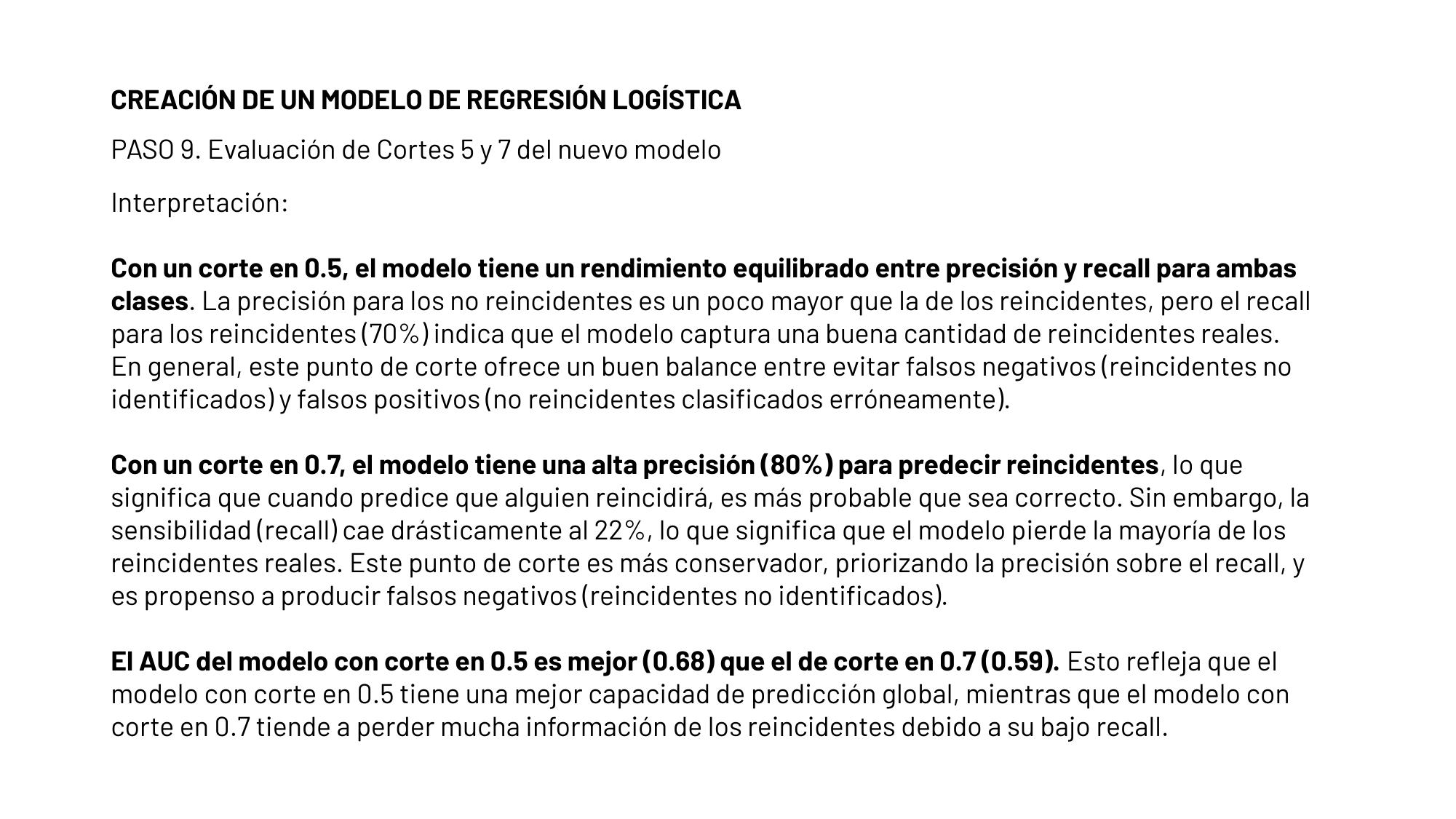

CREACIÓN DE UN MODELO DE REGRESIÓN LOGÍSTICA
PASO 9. Evaluación de Cortes 5 y 7 del nuevo modelo
Interpretación:

Con un corte en 0.5, el modelo tiene un rendimiento equilibrado entre precisión y recall para ambas clases. La precisión para los no reincidentes es un poco mayor que la de los reincidentes, pero el recall para los reincidentes (70%) indica que el modelo captura una buena cantidad de reincidentes reales. En general, este punto de corte ofrece un buen balance entre evitar falsos negativos (reincidentes no identificados) y falsos positivos (no reincidentes clasificados erróneamente).

Con un corte en 0.7, el modelo tiene una alta precisión (80%) para predecir reincidentes, lo que significa que cuando predice que alguien reincidirá, es más probable que sea correcto. Sin embargo, la sensibilidad (recall) cae drásticamente al 22%, lo que significa que el modelo pierde la mayoría de los reincidentes reales. Este punto de corte es más conservador, priorizando la precisión sobre el recall, y es propenso a producir falsos negativos (reincidentes no identificados).

El AUC del modelo con corte en 0.5 es mejor (0.68) que el de corte en 0.7 (0.59). Esto refleja que el modelo con corte en 0.5 tiene una mejor capacidad de predicción global, mientras que el modelo con corte en 0.7 tiende a perder mucha información de los reincidentes debido a su bajo recall.